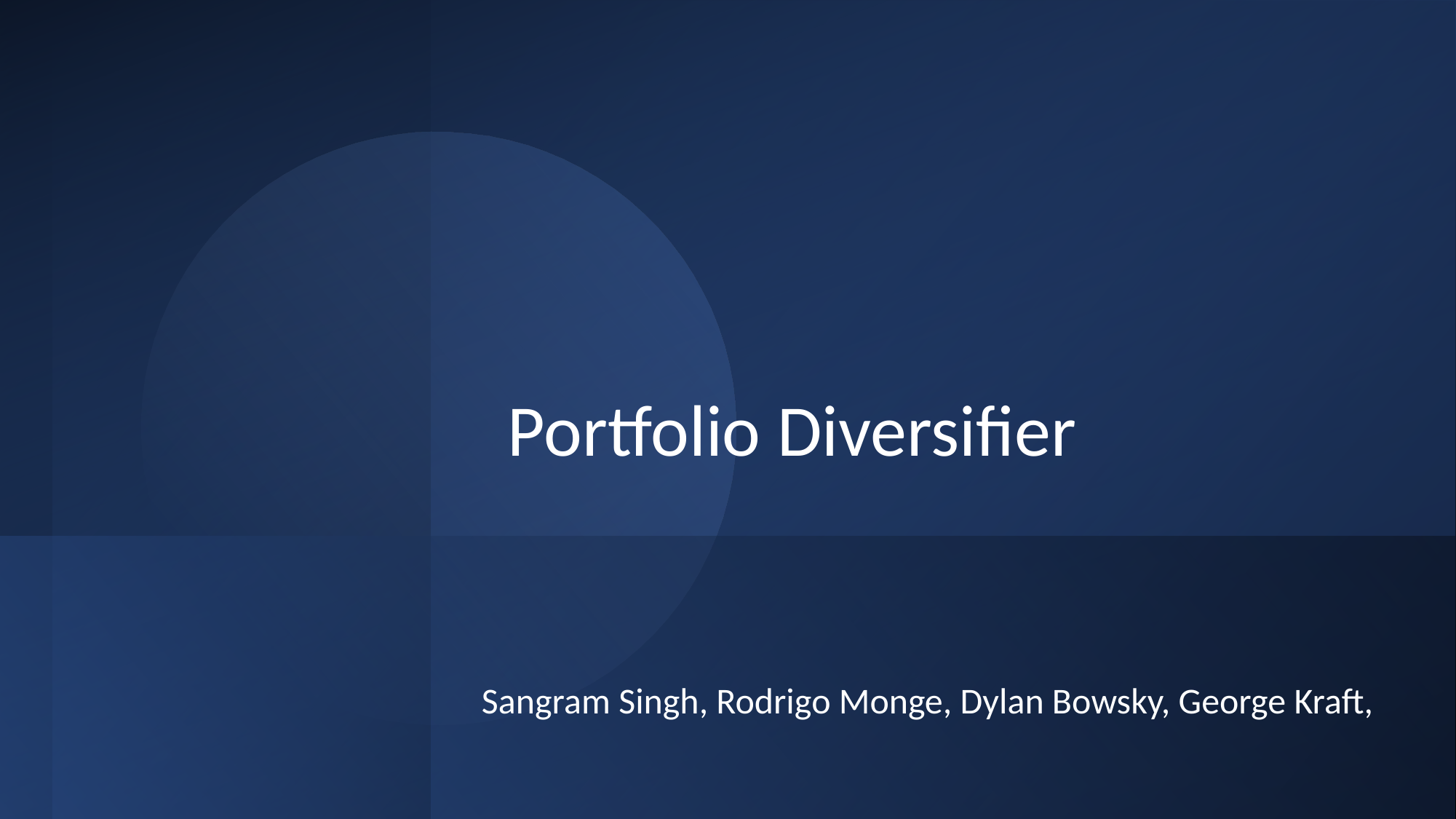

# Portfolio Diversifier

Sangram Singh, Rodrigo Monge, Dylan Bowsky, George Kraft,